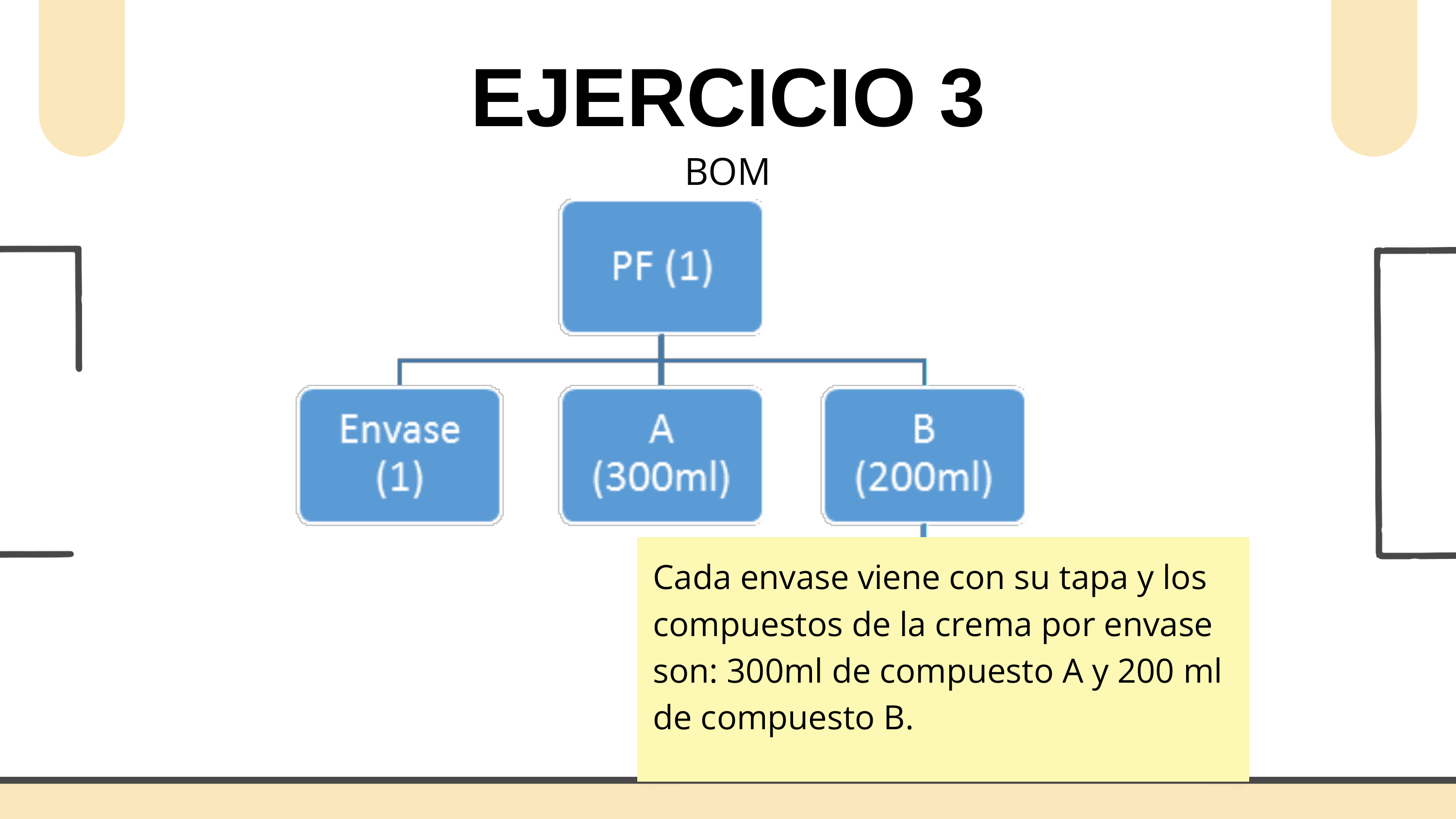

EJERCICIO 3
BOM

Cada envase viene con su tapa y los compuestos de la crema por envase son: 300ml de compuesto A y 200 ml de compuesto B.